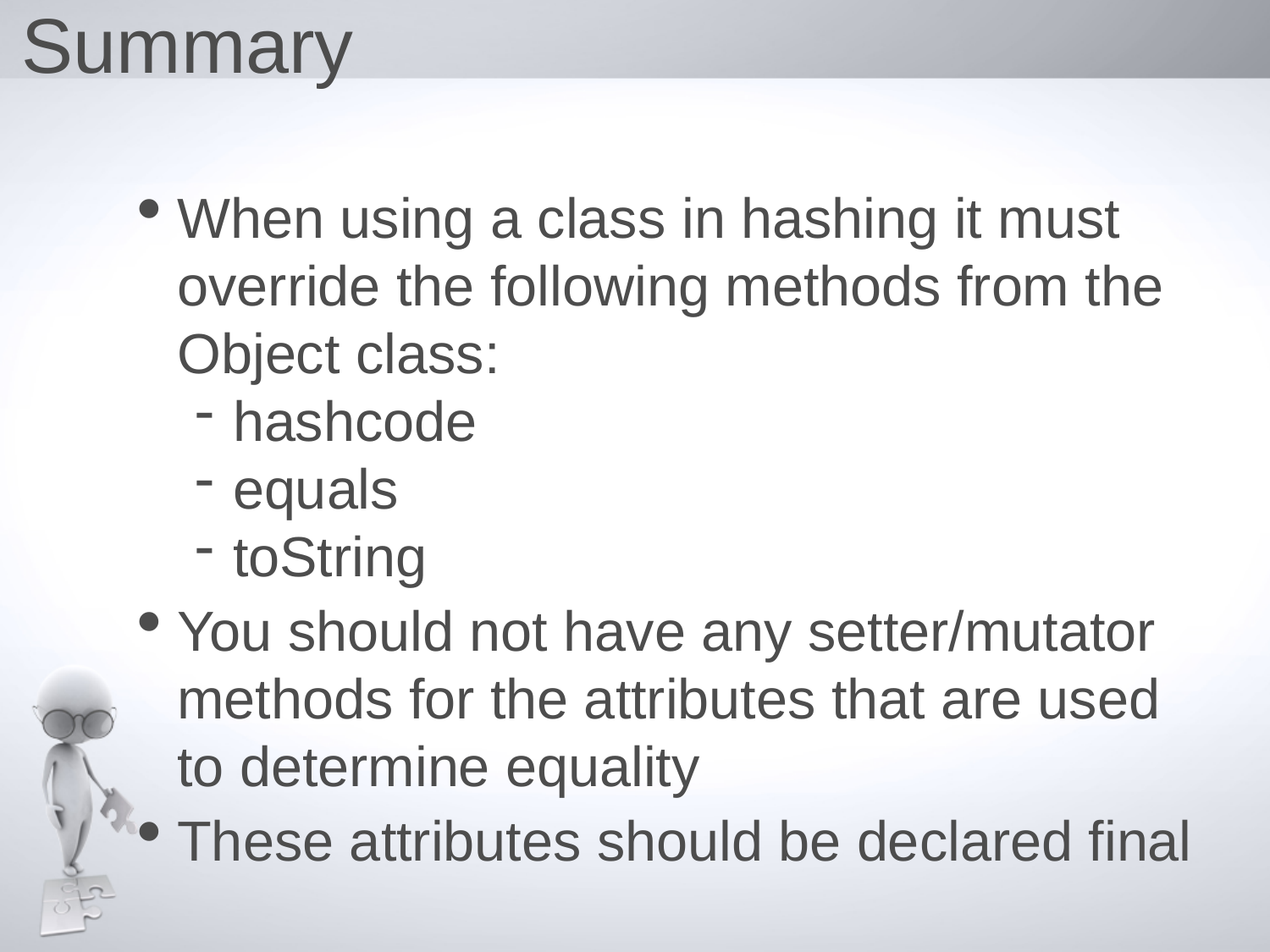

Summary
When using a class in hashing it must override the following methods from the Object class:
hashcode
equals
toString
You should not have any setter/mutator methods for the attributes that are used to determine equality
These attributes should be declared final